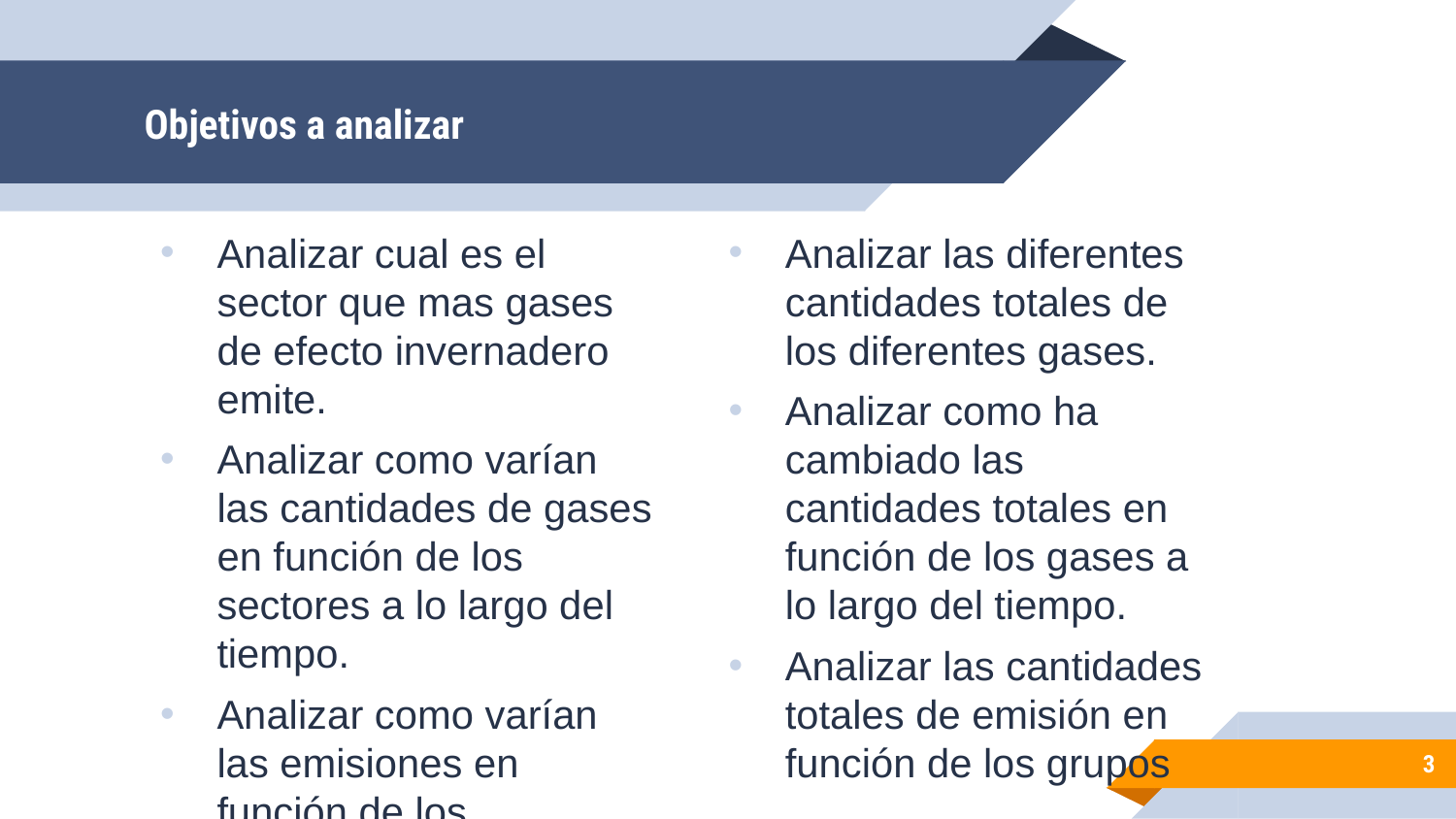

# Objetivos a analizar
Analizar cual es el sector que mas gases de efecto invernadero emite.
Analizar como varían las cantidades de gases en función de los sectores a lo largo del tiempo.
Analizar como varían las emisiones en función de los diferentes grupos a lo largo del tiempo

Analizar las diferentes cantidades totales de los diferentes gases.
Analizar como ha cambiado las cantidades totales en función de los gases a lo largo del tiempo.
Analizar las cantidades totales de emisión en función de los grupos

3